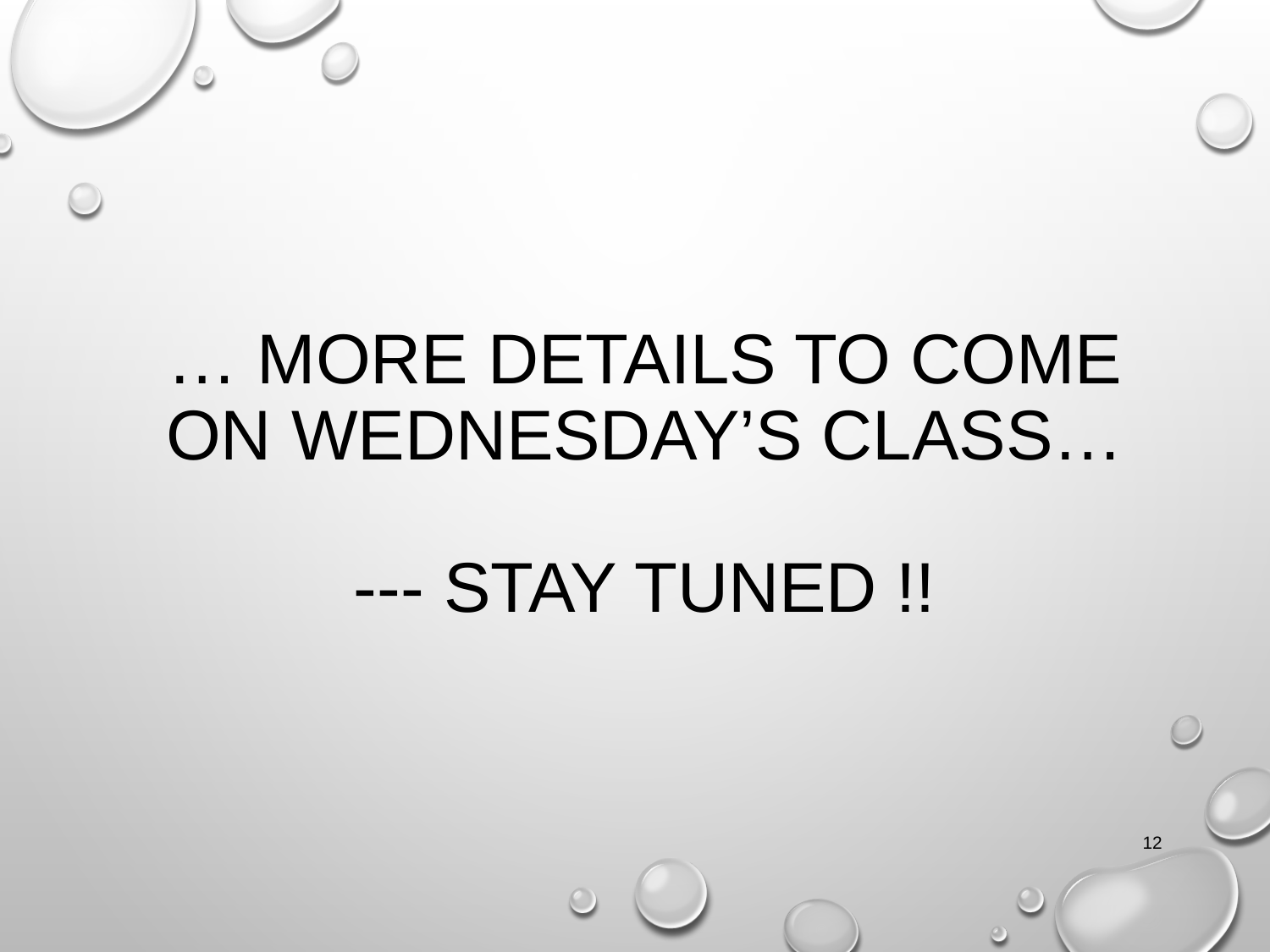

# … more details to come on Wednesday’s class… --- stay tuned !!
12